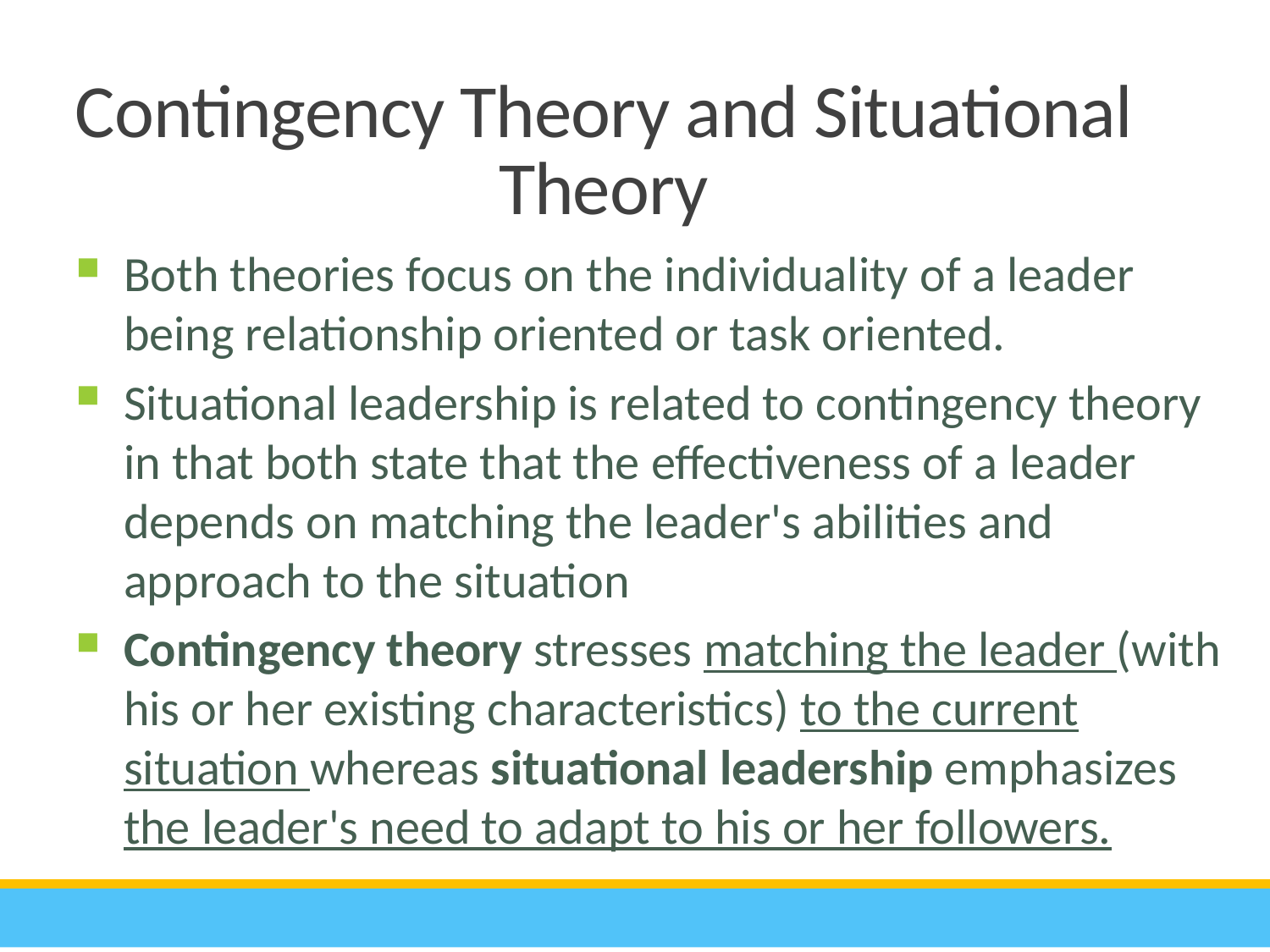

Contingency Theory and Situational Theory
Both theories focus on the individuality of a leader being relationship oriented or task oriented.
Situational leadership is related to contingency theory in that both state that the effectiveness of a leader depends on matching the leader's abilities and approach to the situation
Contingency theory stresses matching the leader (with his or her existing characteristics) to the current situation whereas situational leadership emphasizes the leader's need to adapt to his or her followers.